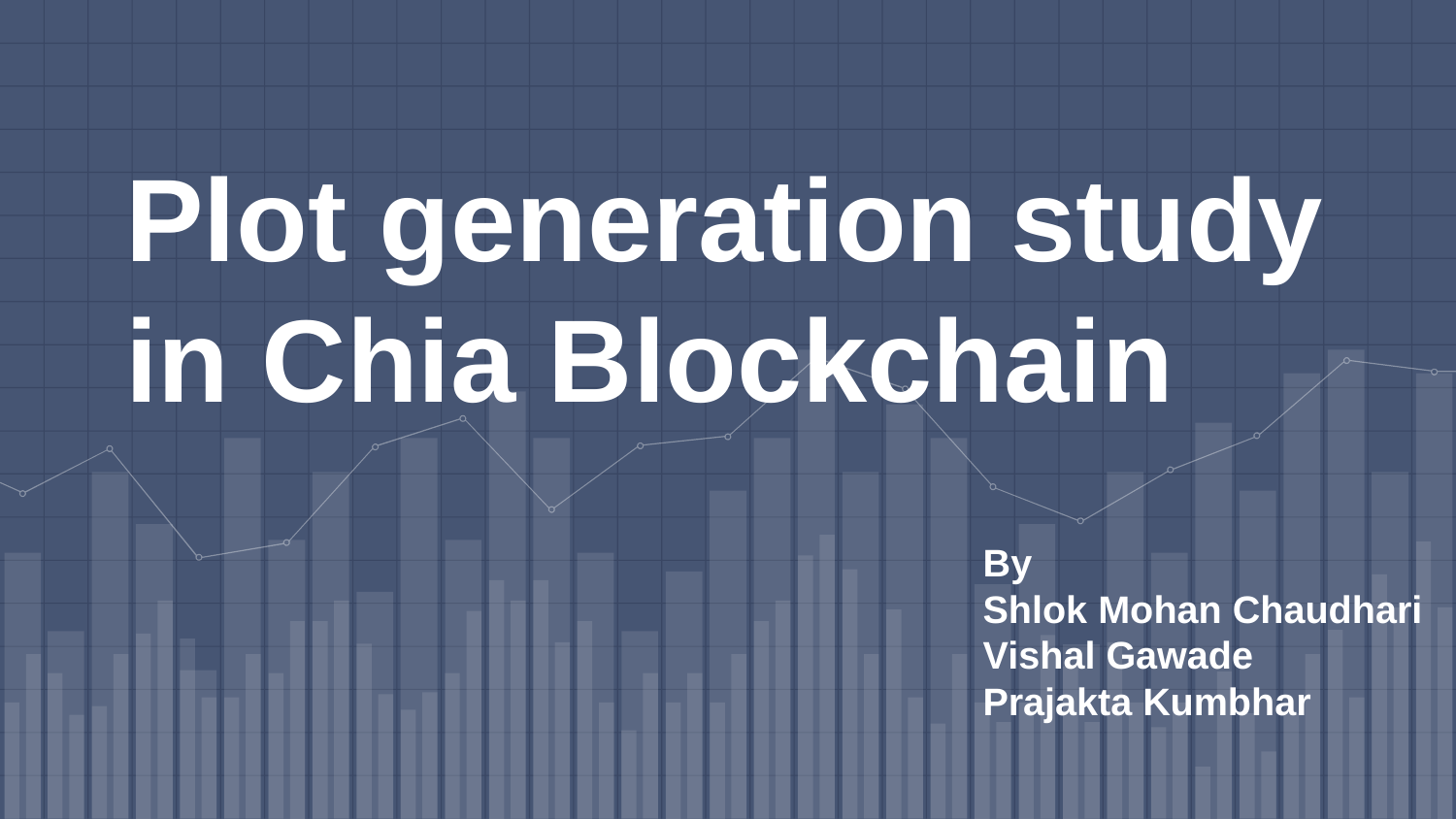

# Plot generation study in Chia Blockchain
By
Shlok Mohan Chaudhari
Vishal Gawade
Prajakta Kumbhar